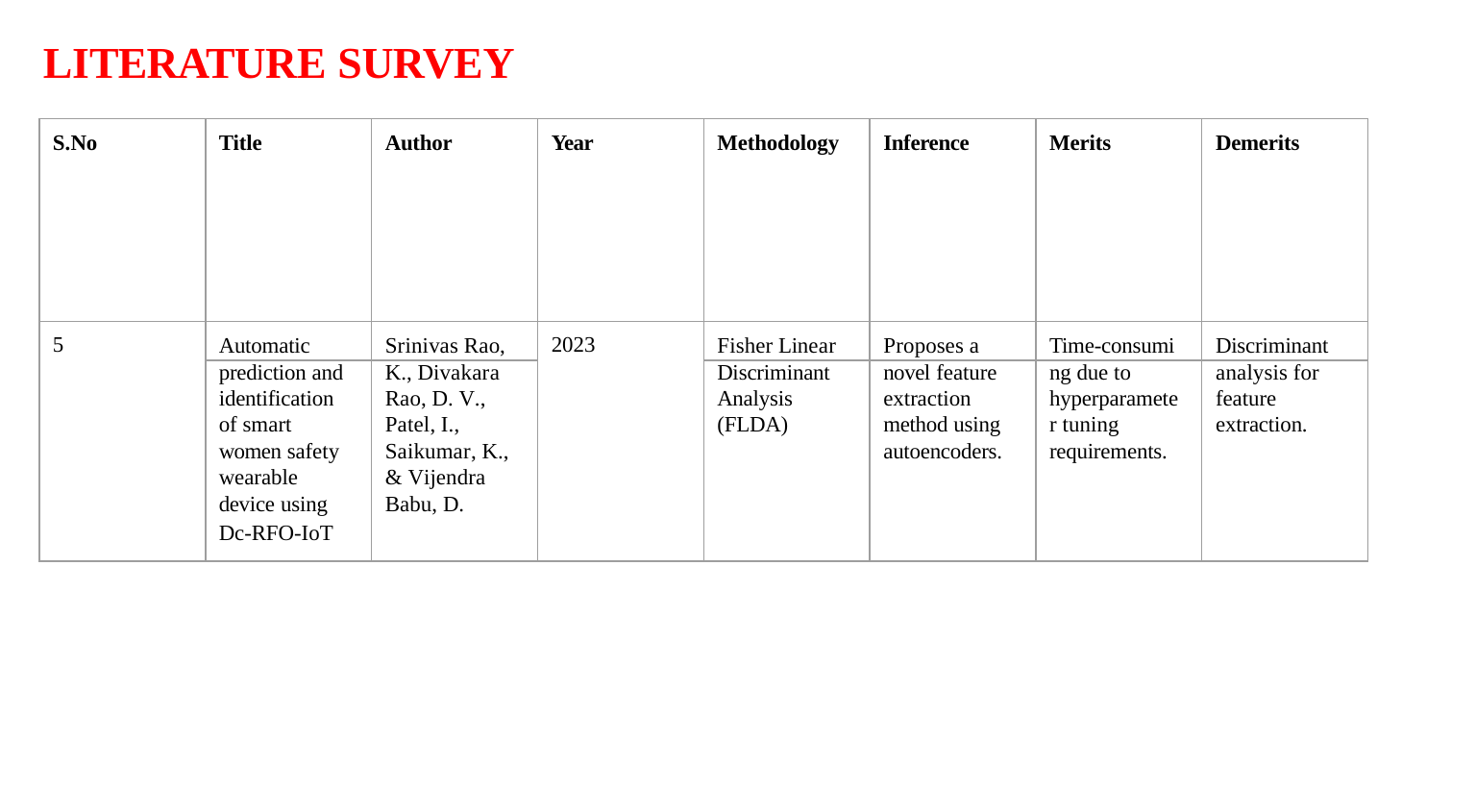

# LITERATURE SURVEY
| S.No | Title | Author | Year | Methodology | Inference | Merits | Demerits |
| --- | --- | --- | --- | --- | --- | --- | --- |
| 5 | Automatic | Srinivas Rao, | 2023 | Fisher Linear | Proposes a | Time-consumi | Discriminant |
|  | prediction and | K., Divakara |  | Discriminant | novel feature | ng due to | analysis for |
|  | identification | Rao, D. V., |  | Analysis | extraction | hyperparamete | feature |
|  | of smart | Patel, I., |  | (FLDA) | method using | r tuning | extraction. |
|  | women safety | Saikumar, K., |  |  | autoencoders. | requirements. |  |
|  | wearable | & Vijendra |  |  |  |  |  |
|  | device using | Babu, D. |  |  |  |  |  |
|  | Dc-RFO-IoT |  |  |  |  |  |  |